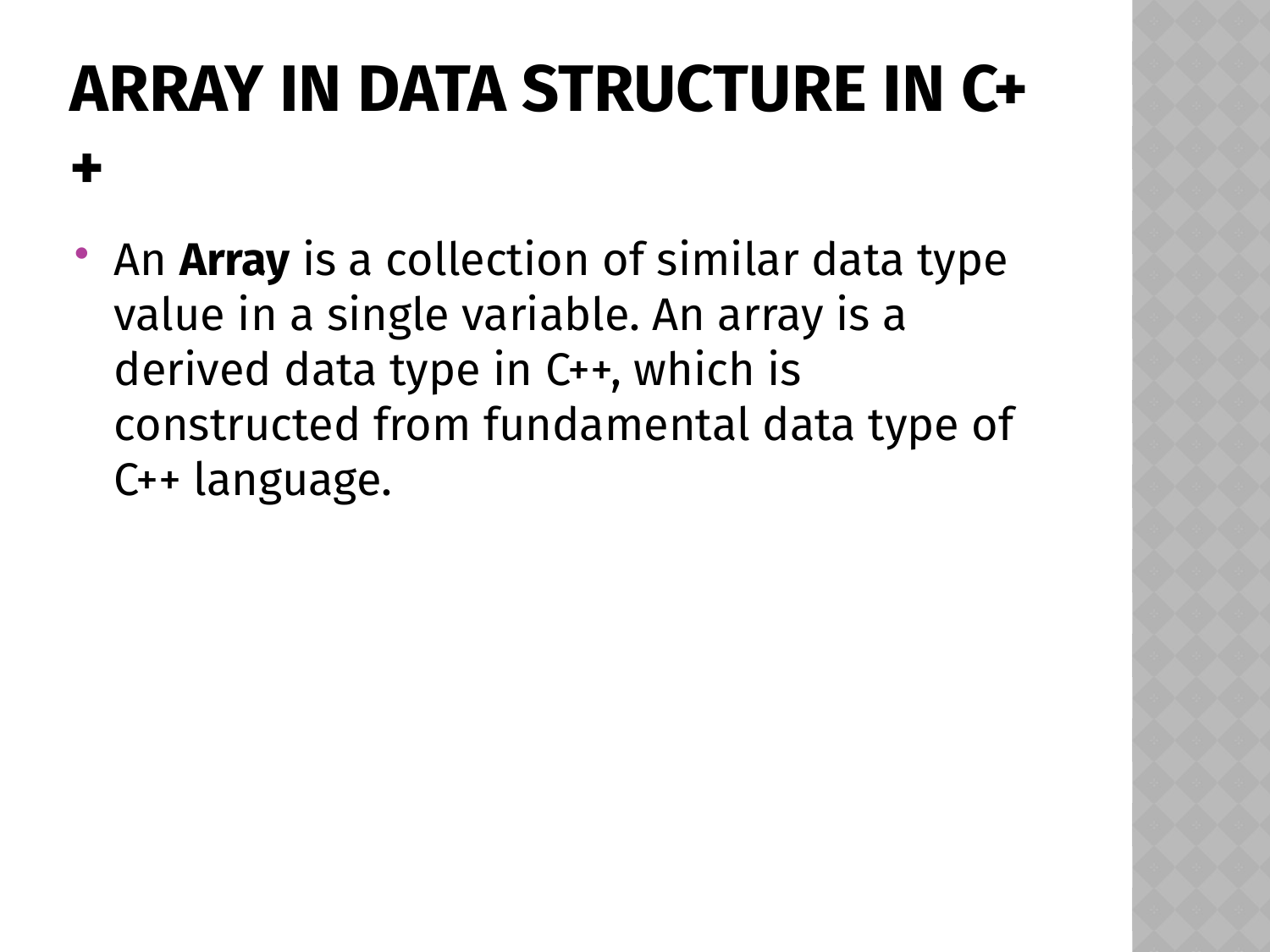

# Array in Data Structure in C++
An Array is a collection of similar data type value in a single variable. An array is a derived data type in C++, which is constructed from fundamental data type of C++ language.